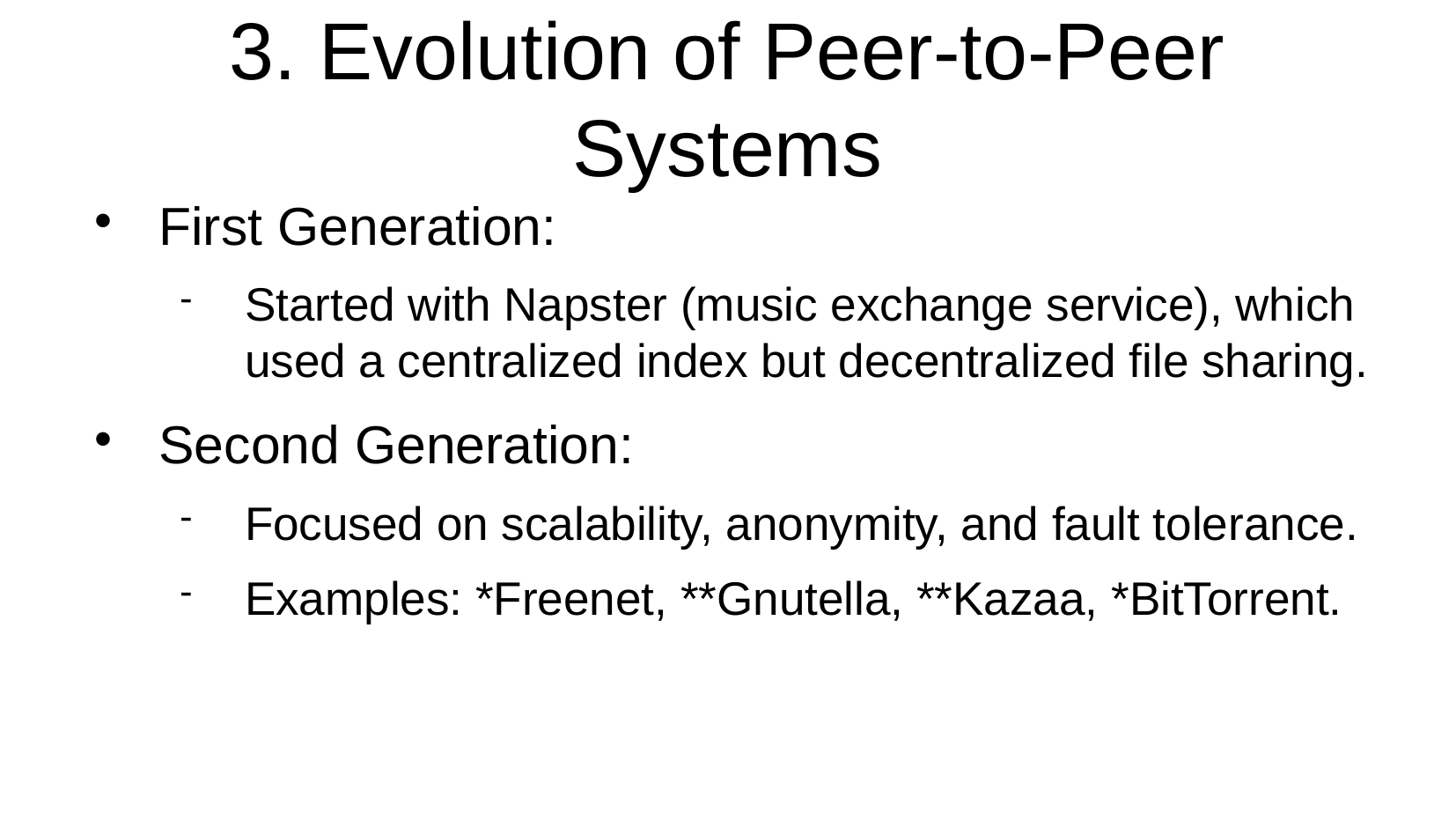

3. Evolution of Peer-to-Peer Systems
First Generation:
Started with Napster (music exchange service), which used a centralized index but decentralized file sharing.
Second Generation:
Focused on scalability, anonymity, and fault tolerance.
Examples: *Freenet, **Gnutella, **Kazaa, *BitTorrent.